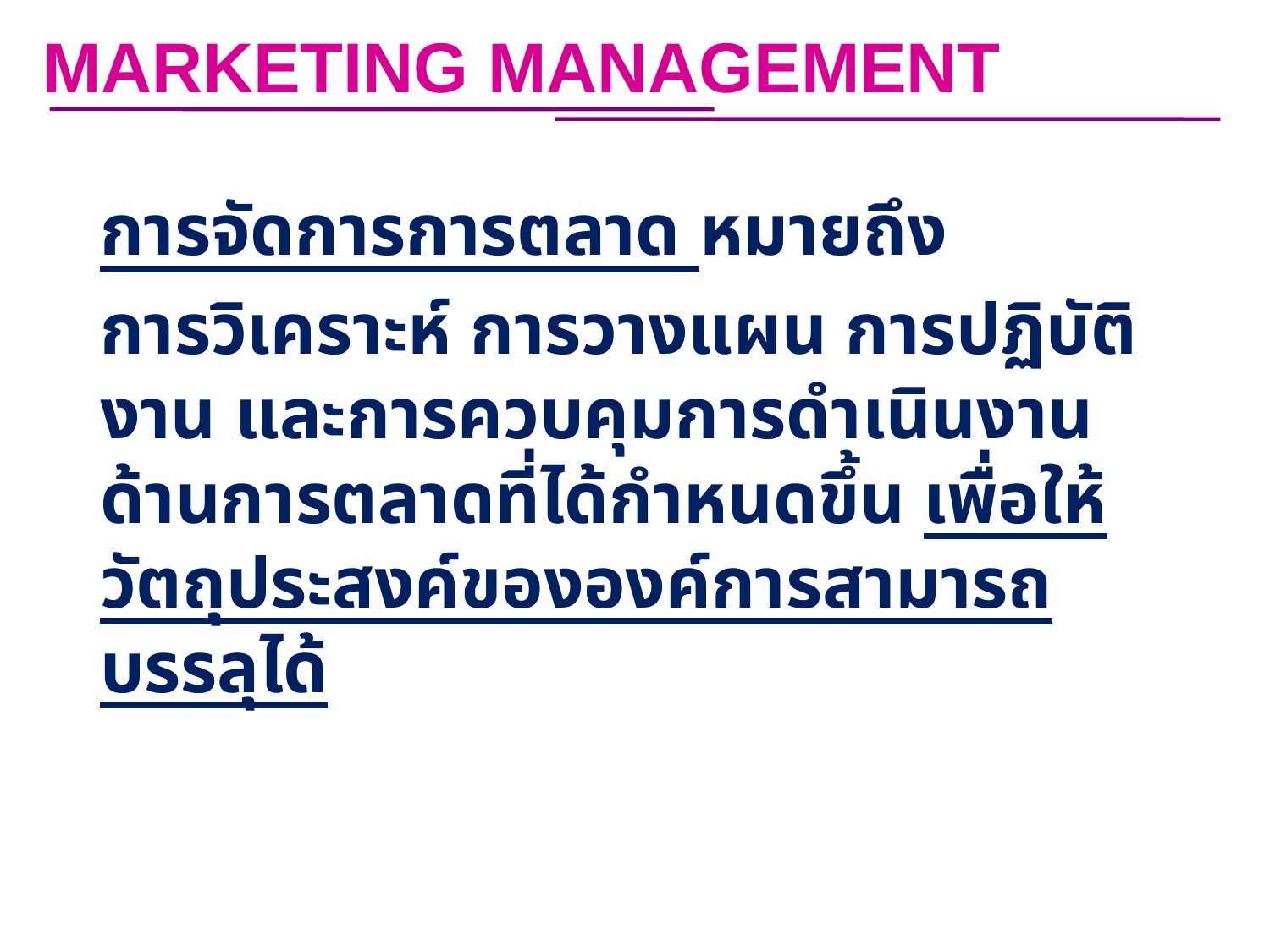

MARKETING MANAGEMENT
	การจัดการการตลาด หมายถึง
	การวิเคราะห์ การวางแผน การปฏิบัติงาน และการควบคุมการดำเนินงานด้านการตลาดที่ได้กำหนดขึ้น เพื่อให้วัตถุประสงค์ขององค์การสามารถบรรลุได้